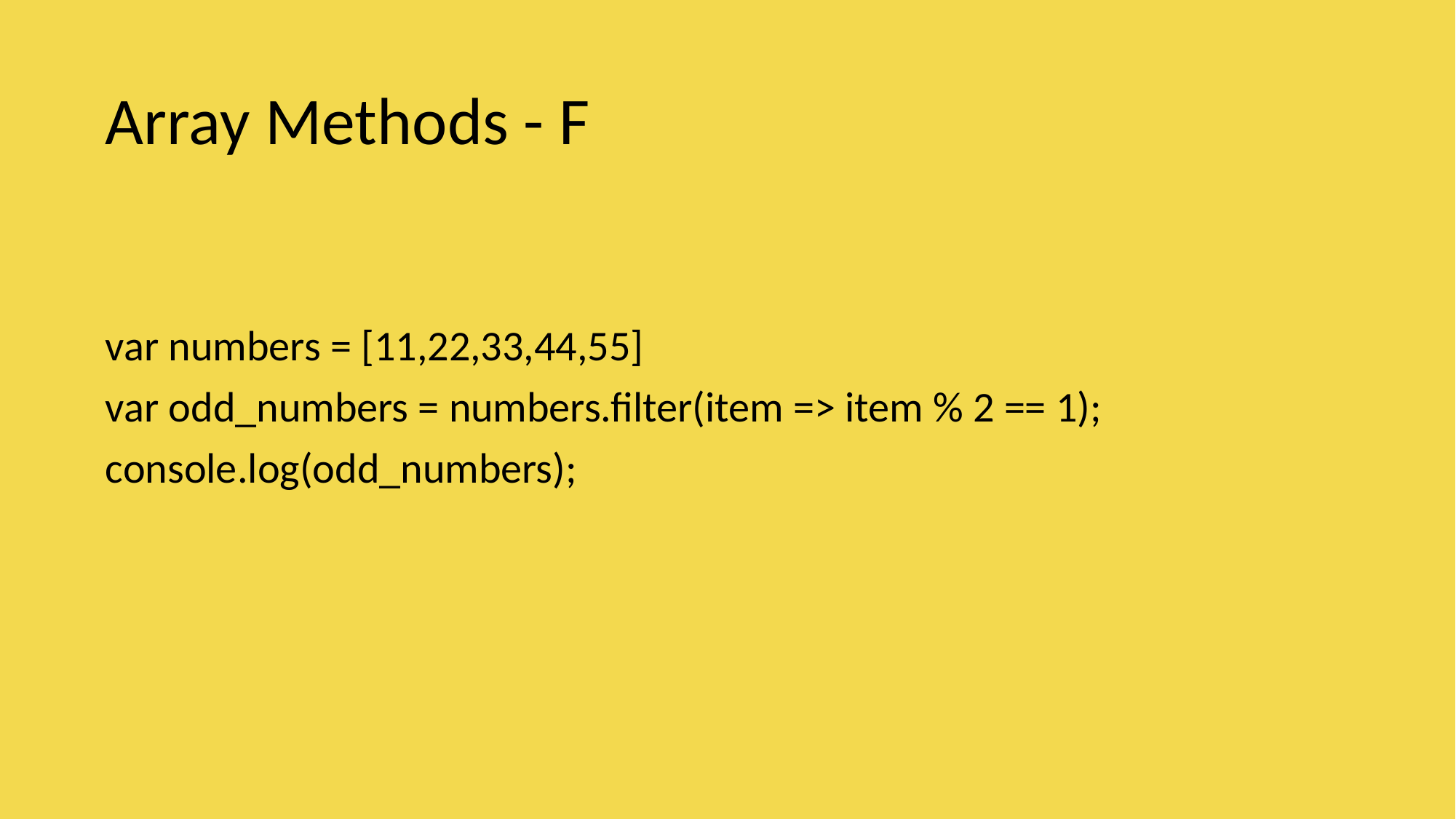

# Array Methods - F

var numbers = [11,22,33,44,55]
var odd_numbers = numbers.filter(item => item % 2 == 1);
console.log(odd_numbers);